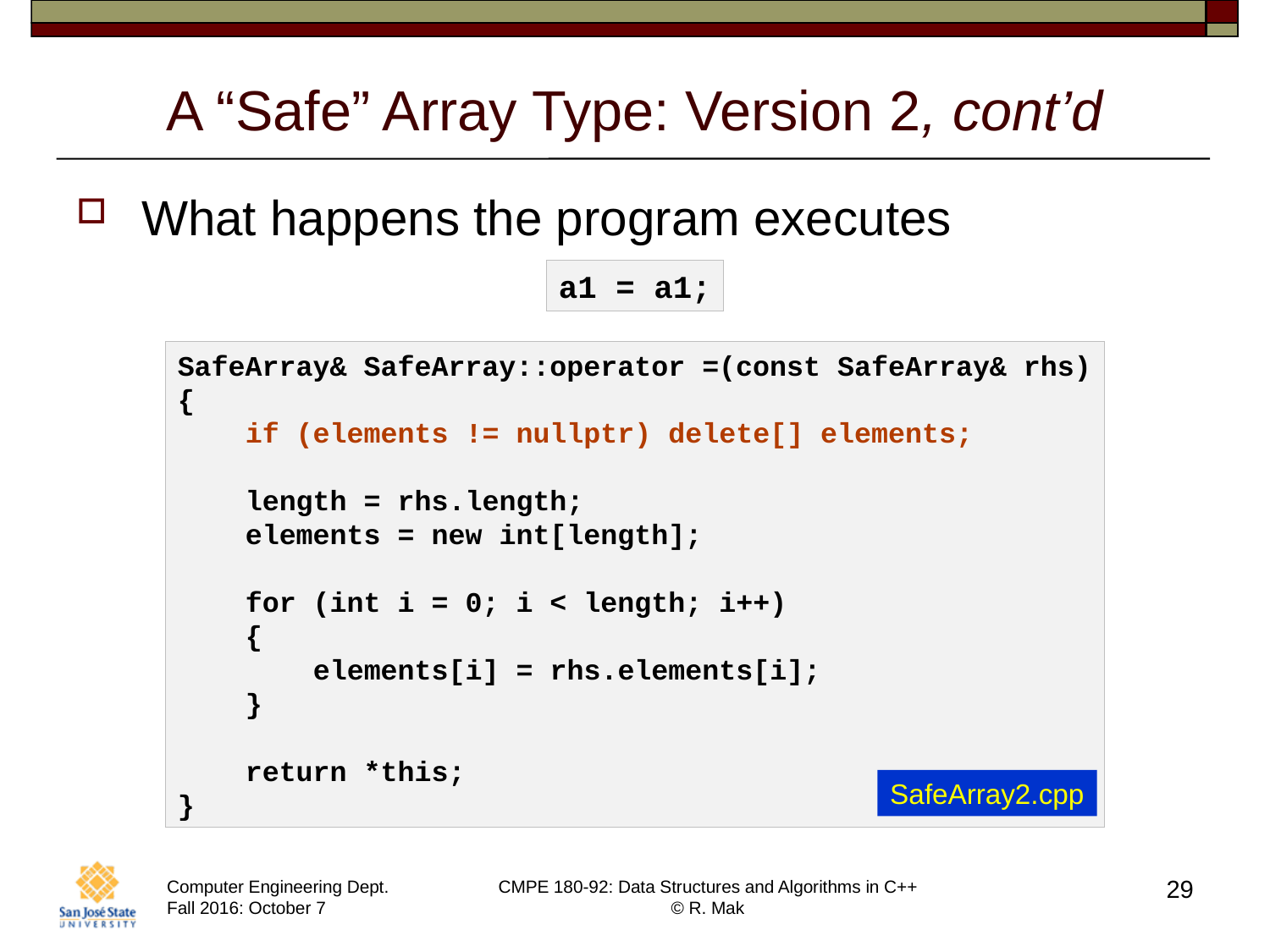

# A “Safe” Array Type: Version 2, cont’d
What happens the program executes
a1 = a1;
SafeArray& SafeArray::operator =(const SafeArray& rhs)
{
    if (elements != nullptr) delete[] elements;

    length = rhs.length;
    elements = new int[length];

    for (int i = 0; i < length; i++)
    {
        elements[i] = rhs.elements[i];
    }

    return *this;
}
SafeArray2.cpp
29